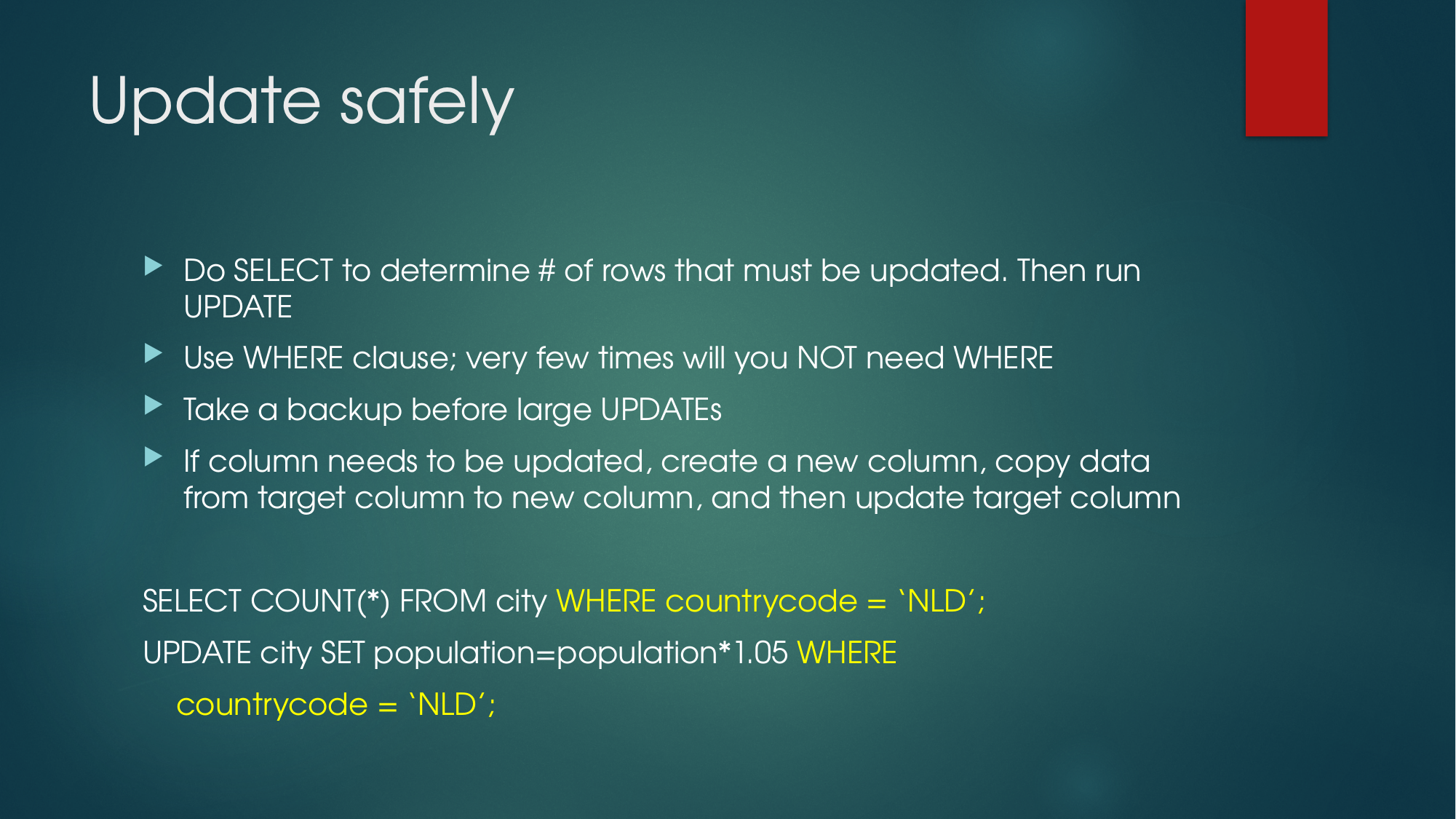

# Update safely
Do SELECT to determine # of rows that must be updated. Then run UPDATE
Use WHERE clause; very few times will you NOT need WHERE
Take a backup before large UPDATEs
If column needs to be updated, create a new column, copy data from target column to new column, and then update target column

SELECT COUNT(*) FROM city WHERE countrycode = ‘NLD’;
UPDATE city SET population=population*1.05 WHERE
    countrycode = ‘NLD’;